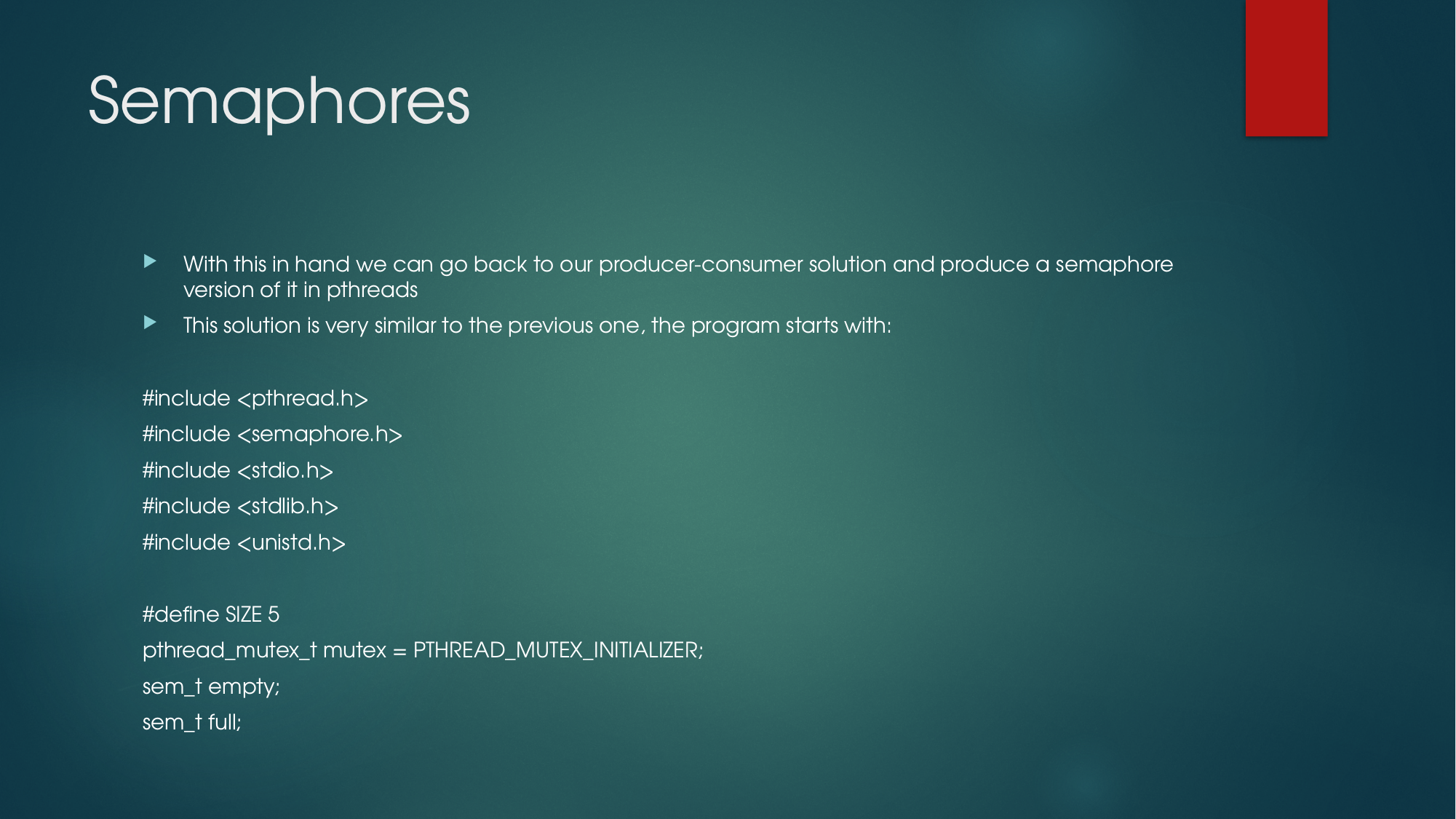

# Semaphores
With this in hand we can go back to our producer-consumer solution and produce a semaphore version of it in pthreads
This solution is very similar to the previous one, the program starts with:

#include <pthread.h>
#include <semaphore.h>
#include <stdio.h>
#include <stdlib.h>
#include <unistd.h>

#define SIZE 5
pthread_mutex_t mutex = PTHREAD_MUTEX_INITIALIZER;
sem_t empty;
sem_t full;